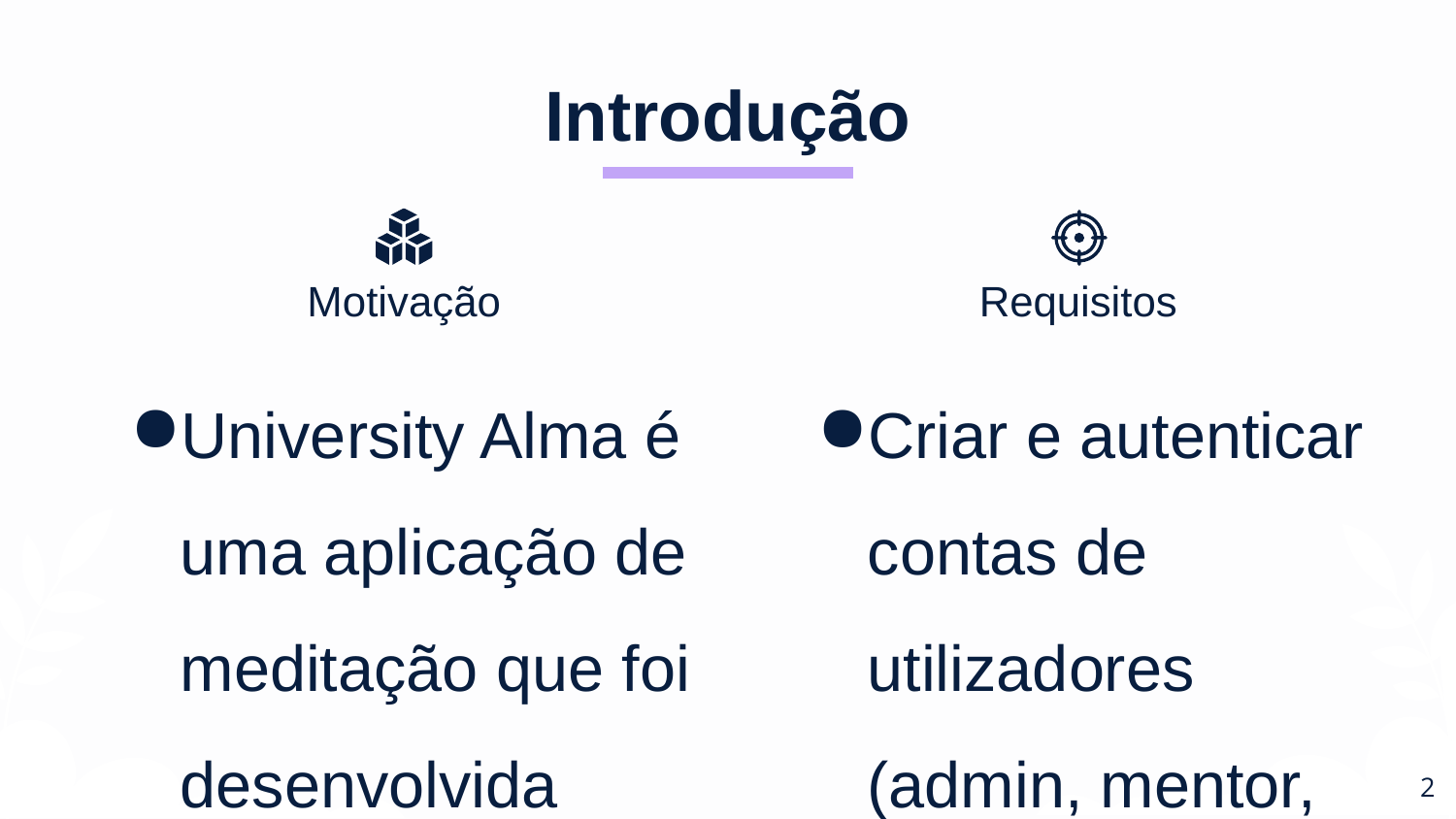

# Introdução

Motivação
Requisitos
University Alma é uma aplicação de meditação que foi desenvolvida para a cadeira de IHC;
A plataforma tem como objetivo disponibilizar ao público cursos de meditação publicados por mentores da própria comunidade.

Criar e autenticar contas de utilizadores (admin, mentor, utilizador);
Utilizadores podem dar favorito a cursos;
Utilizadores teem um histórico;
Mentores podem publicar cursos;
Admins podem moderar a plataforma;
Ações dos admins são audited;
Plataforma com notificações.

2